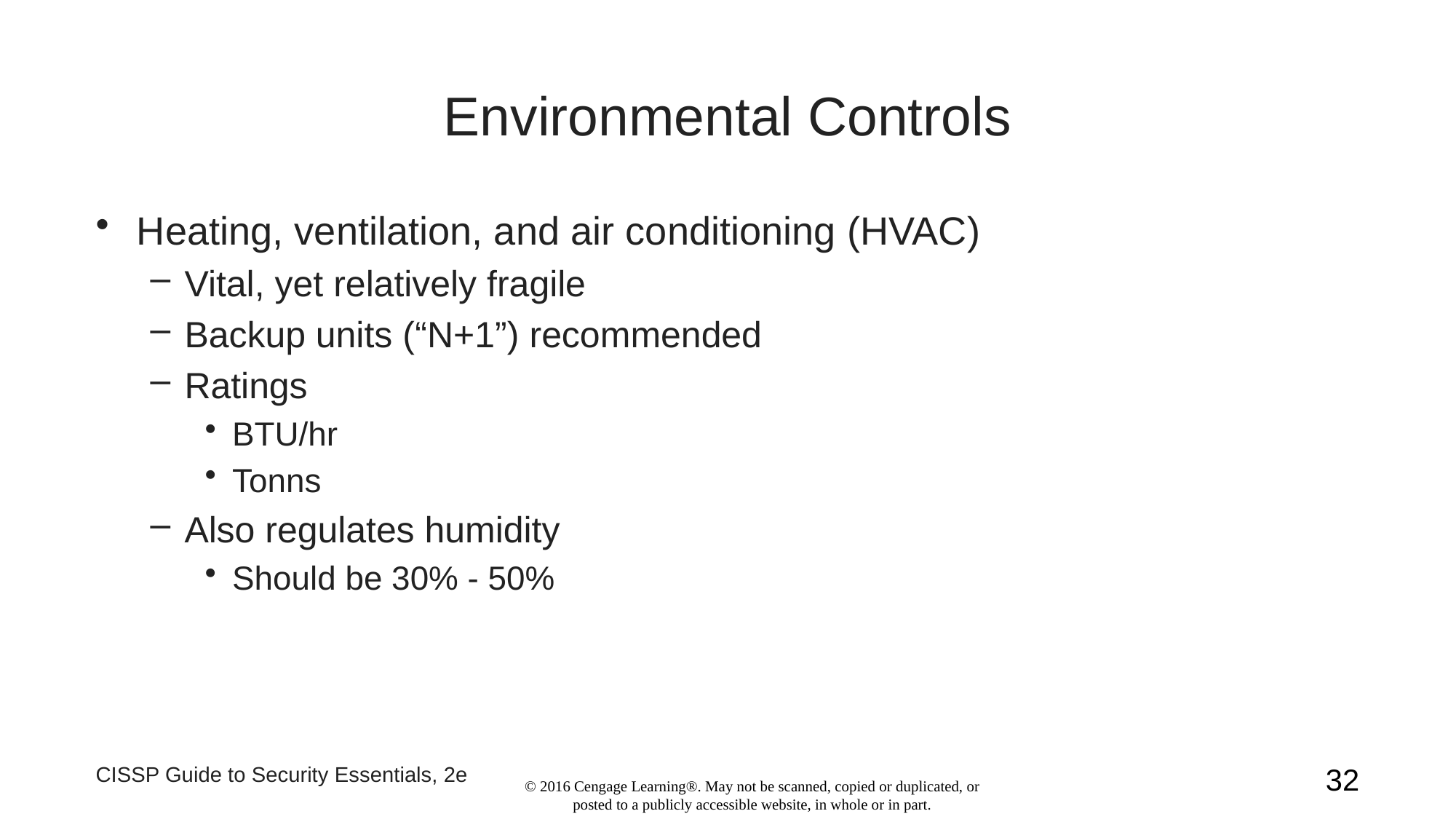

# Environmental Controls
Heating, ventilation, and air conditioning (HVAC)
Vital, yet relatively fragile
Backup units (“N+1”) recommended
Ratings
BTU/hr
Tonns
Also regulates humidity
Should be 30% - 50%
CISSP Guide to Security Essentials, 2e
32
© 2016 Cengage Learning®. May not be scanned, copied or duplicated, or posted to a publicly accessible website, in whole or in part.